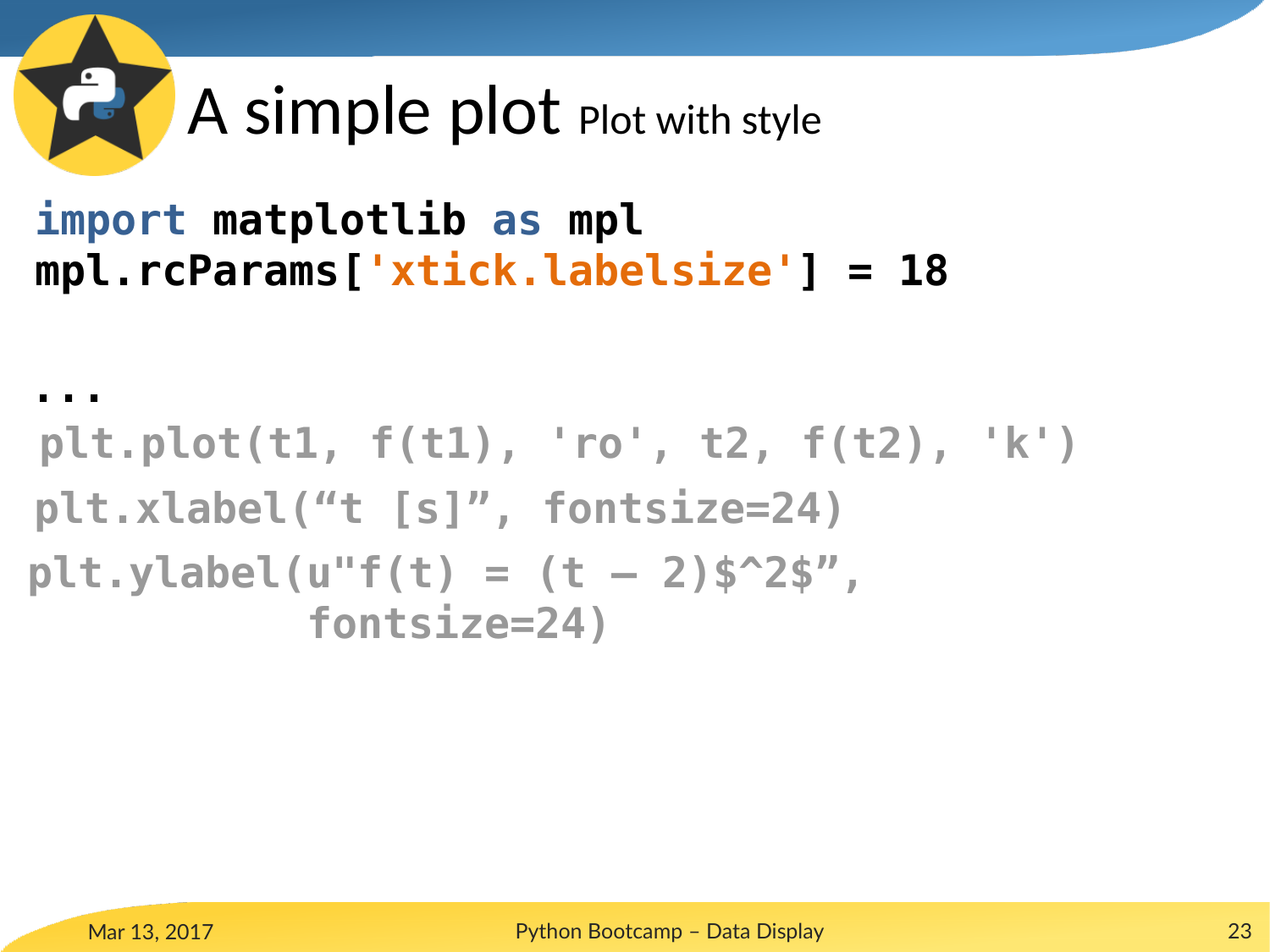

# A simple plot Plot with style
import matplotlib as mpl
mpl.rcParams['xtick.labelsize'] = 18
...

plt.plot(t1, f(t1), 'ro', t2, f(t2), 'k')
plt.xlabel(“t [s]”, fontsize=24)
plt.ylabel(u"f(t) = (t – 2)$^2$”,
           fontsize=24)
Python Bootcamp – Data Display
23
Mar 13, 2017